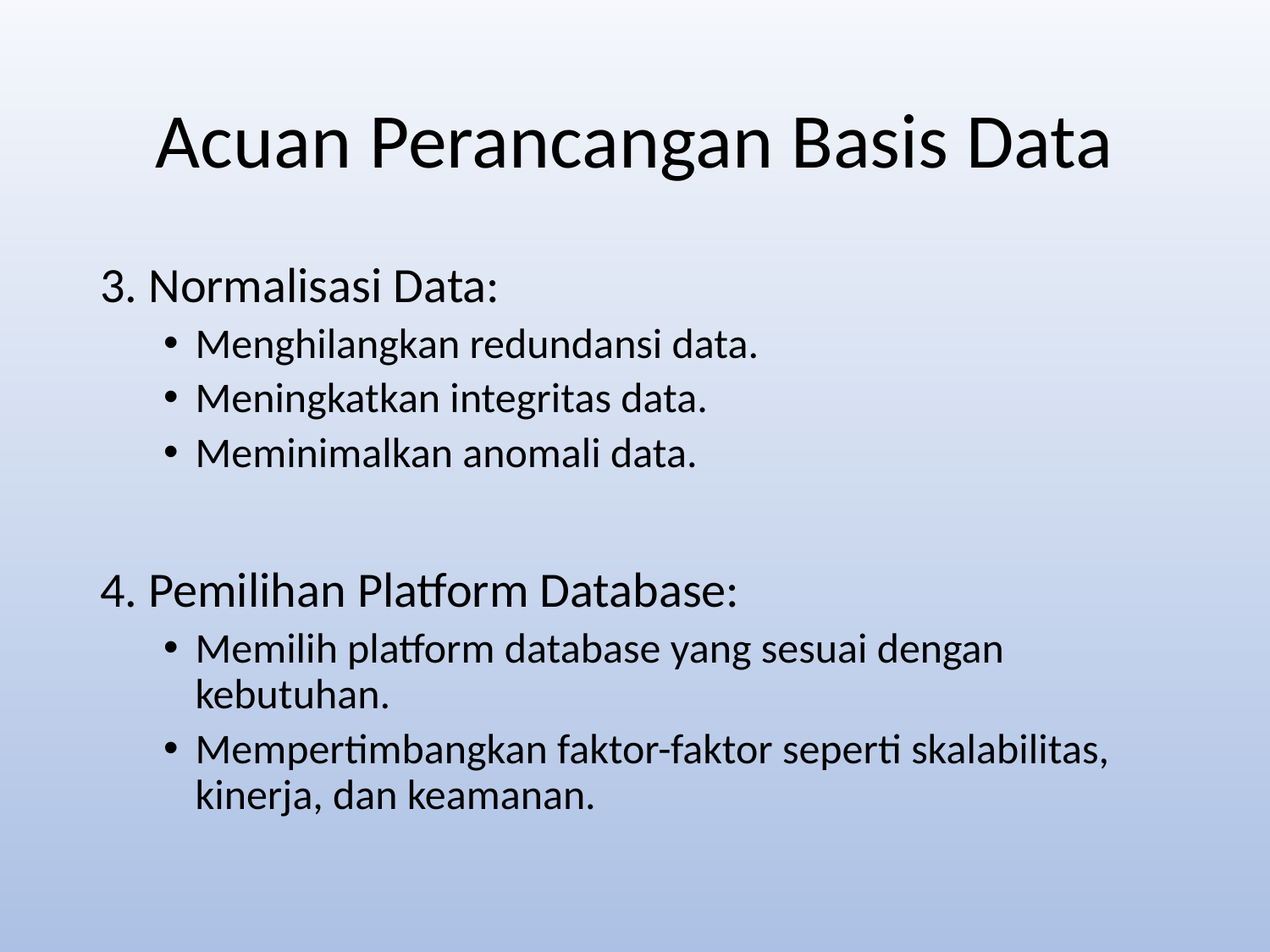

# Acuan Perancangan Basis Data
3. Normalisasi Data:
Menghilangkan redundansi data.
Meningkatkan integritas data.
Meminimalkan anomali data.

4. Pemilihan Platform Database:
Memilih platform database yang sesuai dengan kebutuhan.
Mempertimbangkan faktor-faktor seperti skalabilitas, kinerja, dan keamanan.